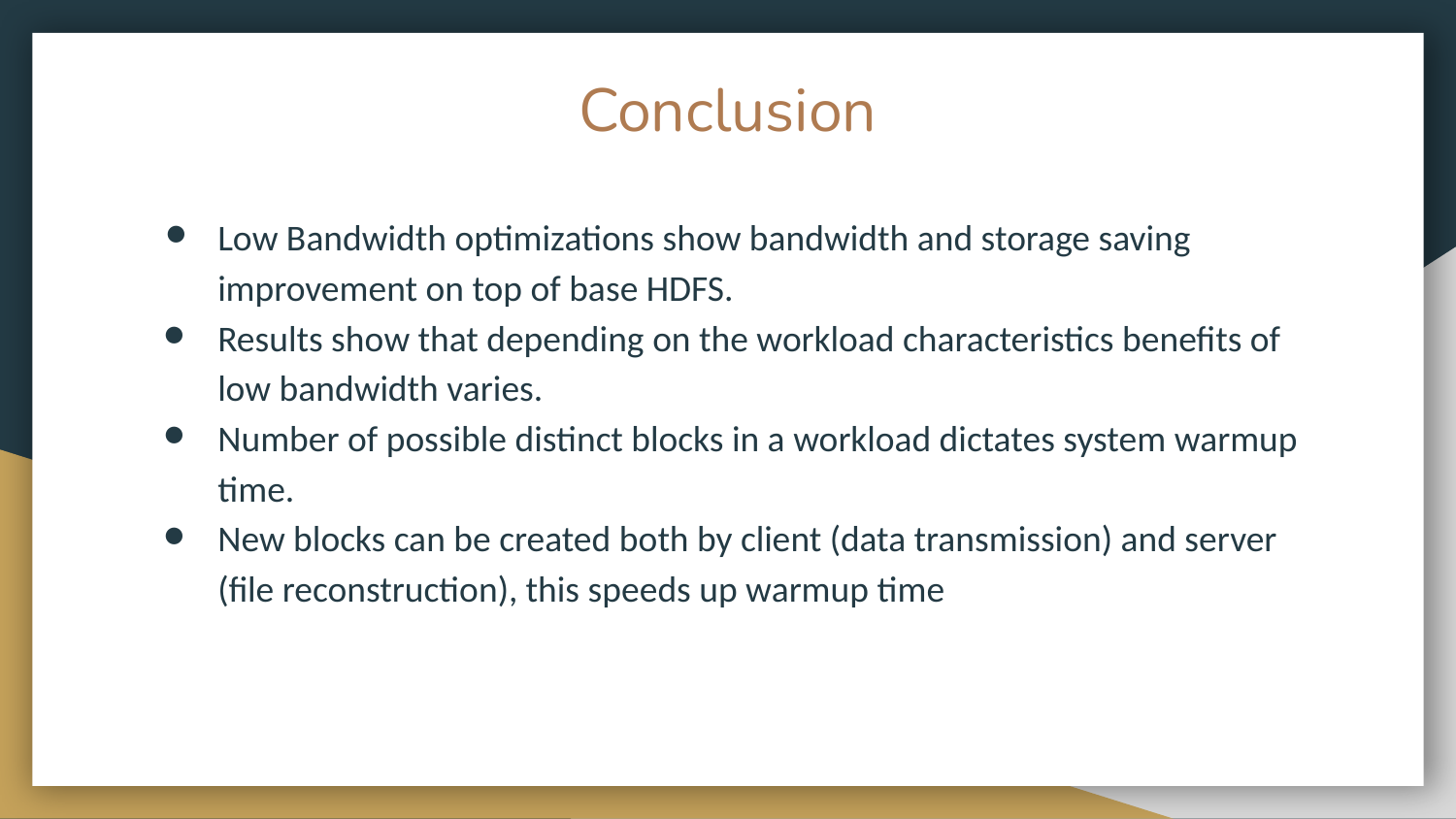

# Conclusion
Low Bandwidth optimizations show bandwidth and storage saving improvement on top of base HDFS.
Results show that depending on the workload characteristics benefits of low bandwidth varies.
Number of possible distinct blocks in a workload dictates system warmup time.
New blocks can be created both by client (data transmission) and server (file reconstruction), this speeds up warmup time